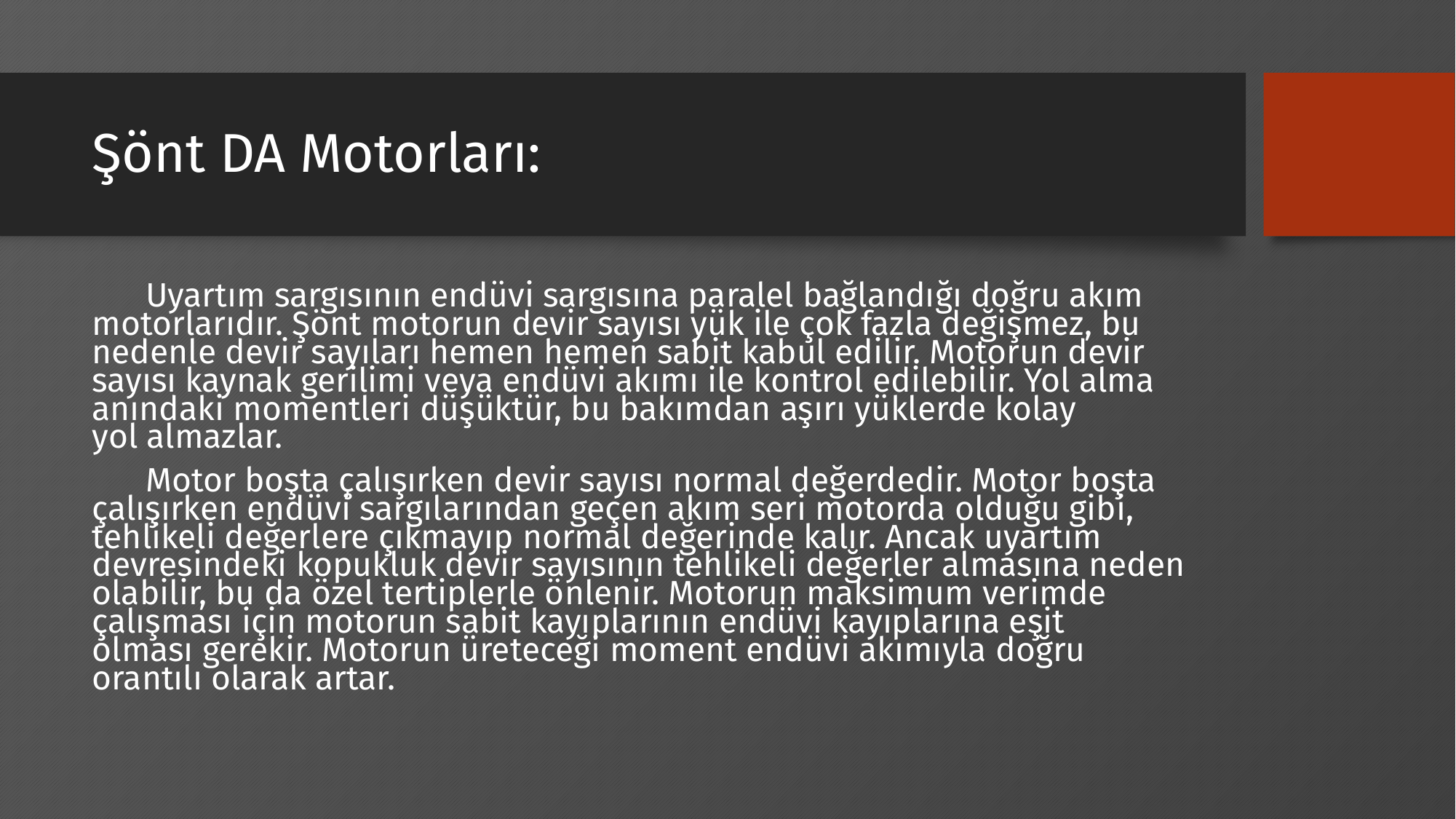

# Şönt DA Motorları:
      Uyartım sargısının endüvi sargısına paralel bağlandığı doğru akım motorlarıdır. Şönt motorun devir sayısı yük ile çok fazla değişmez, bu nedenle devir sayıları hemen hemen sabit kabul edilir. Motorun devir sayısı kaynak gerilimi veya endüvi akımı ile kontrol edilebilir. Yol alma anındaki momentleri düşüktür, bu bakımdan aşırı yüklerde kolay yol almazlar.
      Motor boşta çalışırken devir sayısı normal değerdedir. Motor boşta çalışırken endüvi sargılarından geçen akım seri motorda olduğu gibi, tehlikeli değerlere çıkmayıp normal değerinde kalır. Ancak uyartım devresindeki kopukluk devir sayısının tehlikeli değerler almasına neden olabilir, bu da özel tertiplerle önlenir. Motorun maksimum verimde çalışması için motorun sabit kayıplarının endüvi kayıplarına eşit olması gerekir. Motorun üreteceği moment endüvi akımıyla doğru orantılı olarak artar.